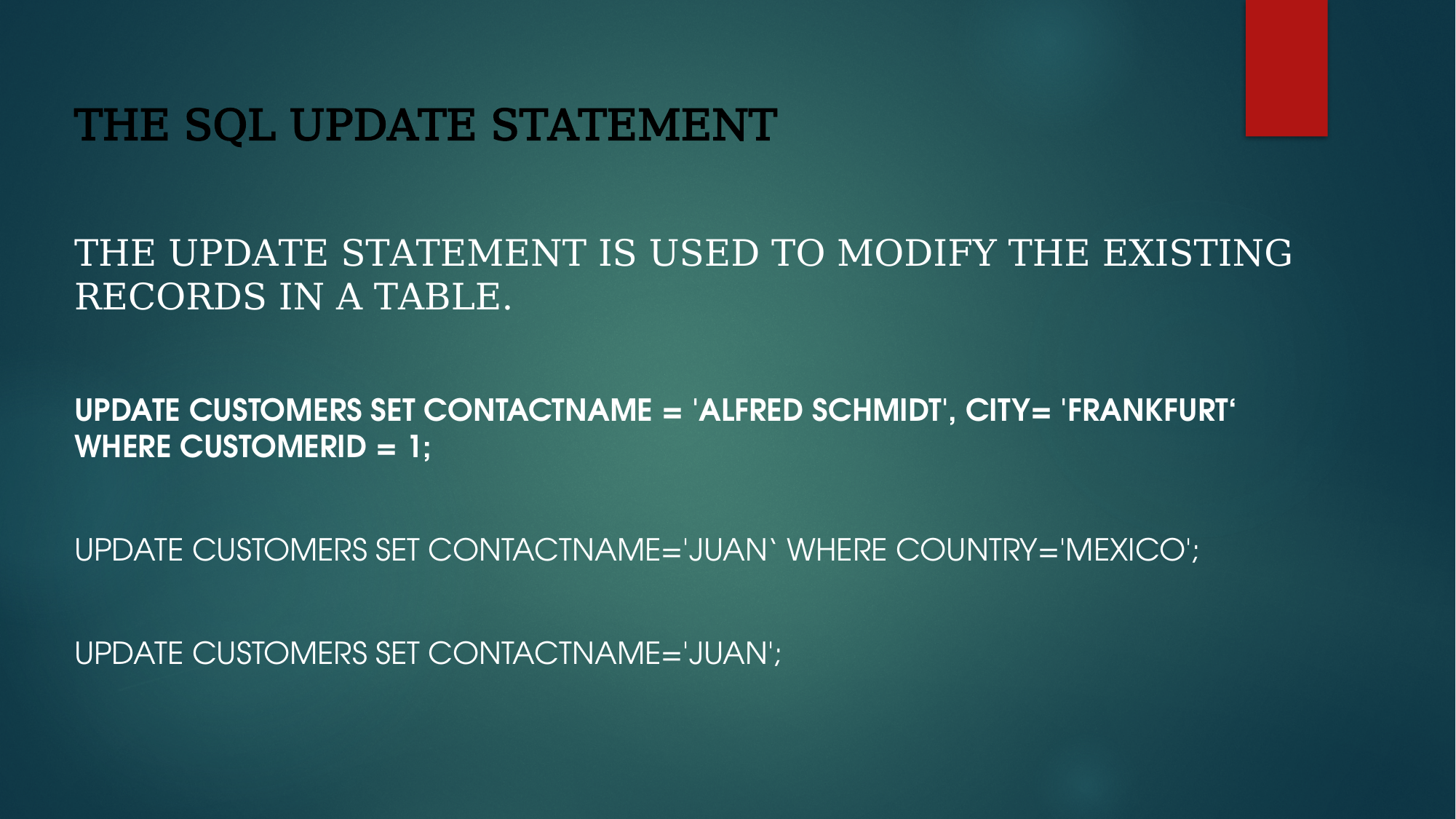

The SQL UPDATE Statement

The UPDATE statement is used to modify the existing records in a table.

UPDATE Customers SET ContactName = 'Alfred Schmidt', City= 'Frankfurt‘ WHERE CustomerID = 1;

UPDATE Customers SET ContactName='Juan‘ WHERE Country='Mexico';

UPDATE Customers SET ContactName='Juan';